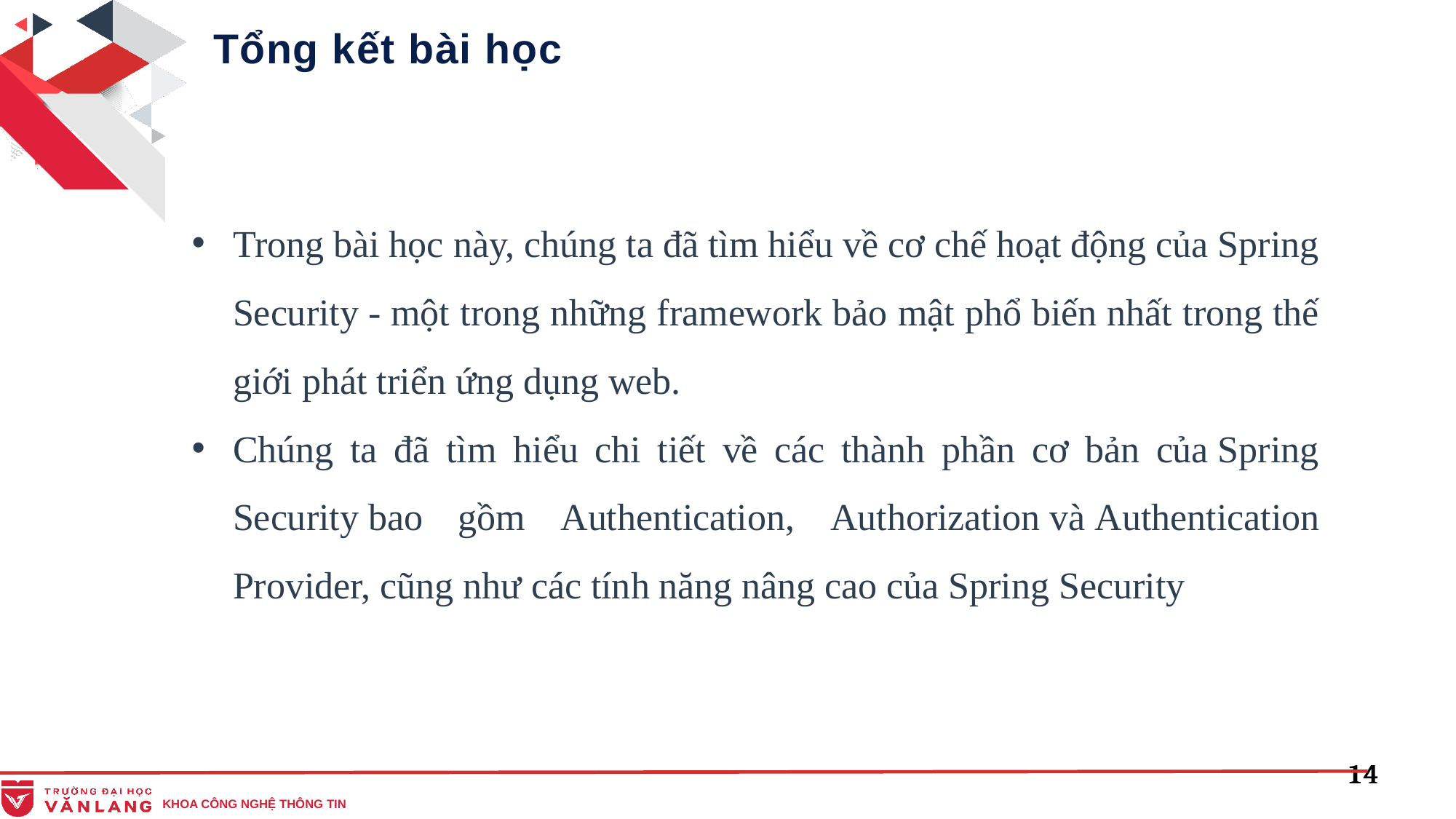

Tổng kết bài học
Trong bài học này, chúng ta đã tìm hiểu về cơ chế hoạt động của Spring Security - một trong những framework bảo mật phổ biến nhất trong thế giới phát triển ứng dụng web.
Chúng ta đã tìm hiểu chi tiết về các thành phần cơ bản của Spring Security bao gồm Authentication, Authorization và Authentication Provider, cũng như các tính năng nâng cao của Spring Security